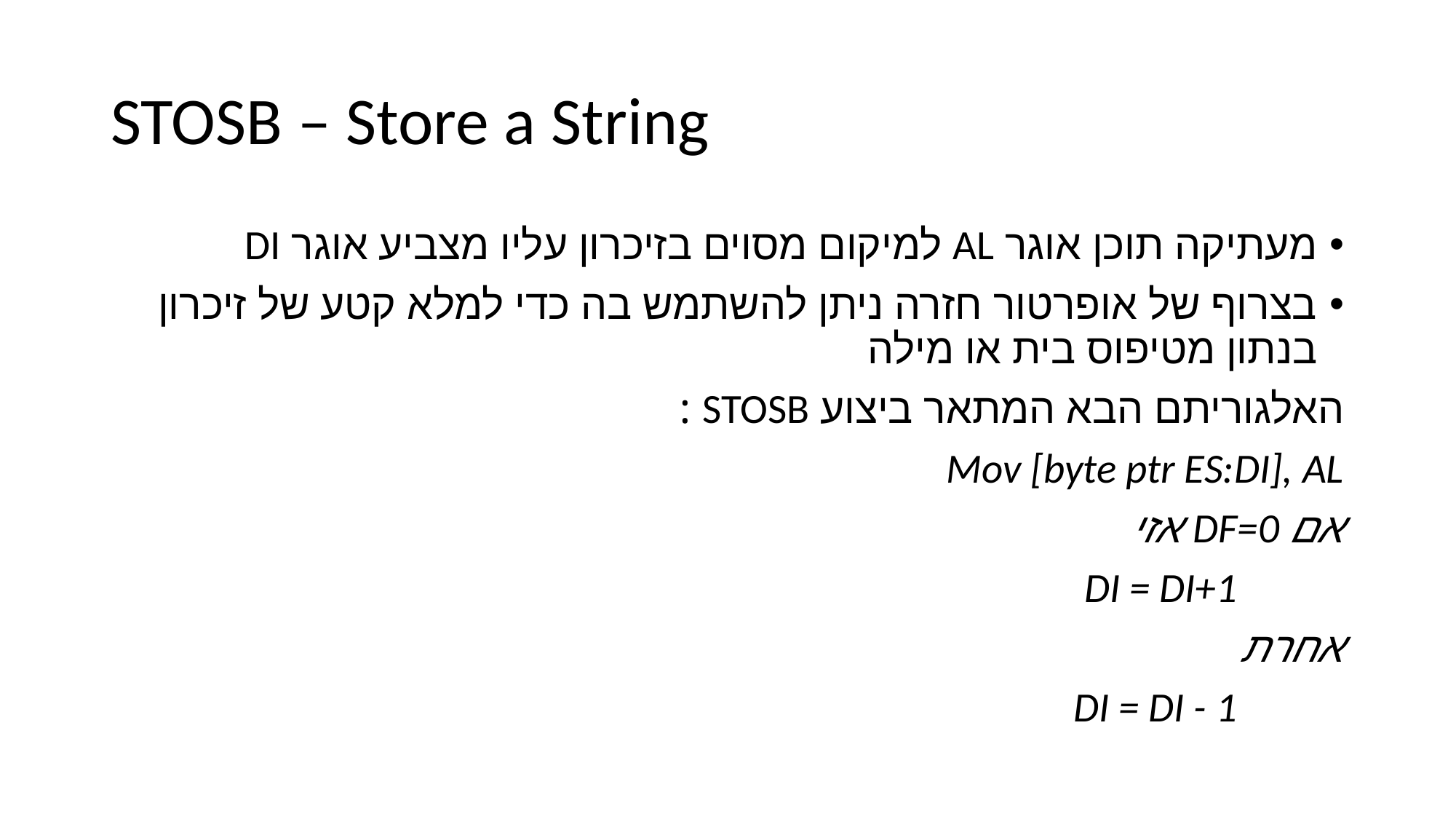

# STOSB – Store a String
מעתיקה תוכן אוגר AL למיקום מסוים בזיכרון עליו מצביע אוגר DI
בצרוף של אופרטור חזרה ניתן להשתמש בה כדי למלא קטע של זיכרון בנתון מטיפוס בית או מילה
האלגוריתם הבא המתאר ביצוע STOSB :
	Mov [byte ptr ES:DI], AL
	אם DF=0 אזי
		DI = DI+1
	אחרת
		DI = DI - 1